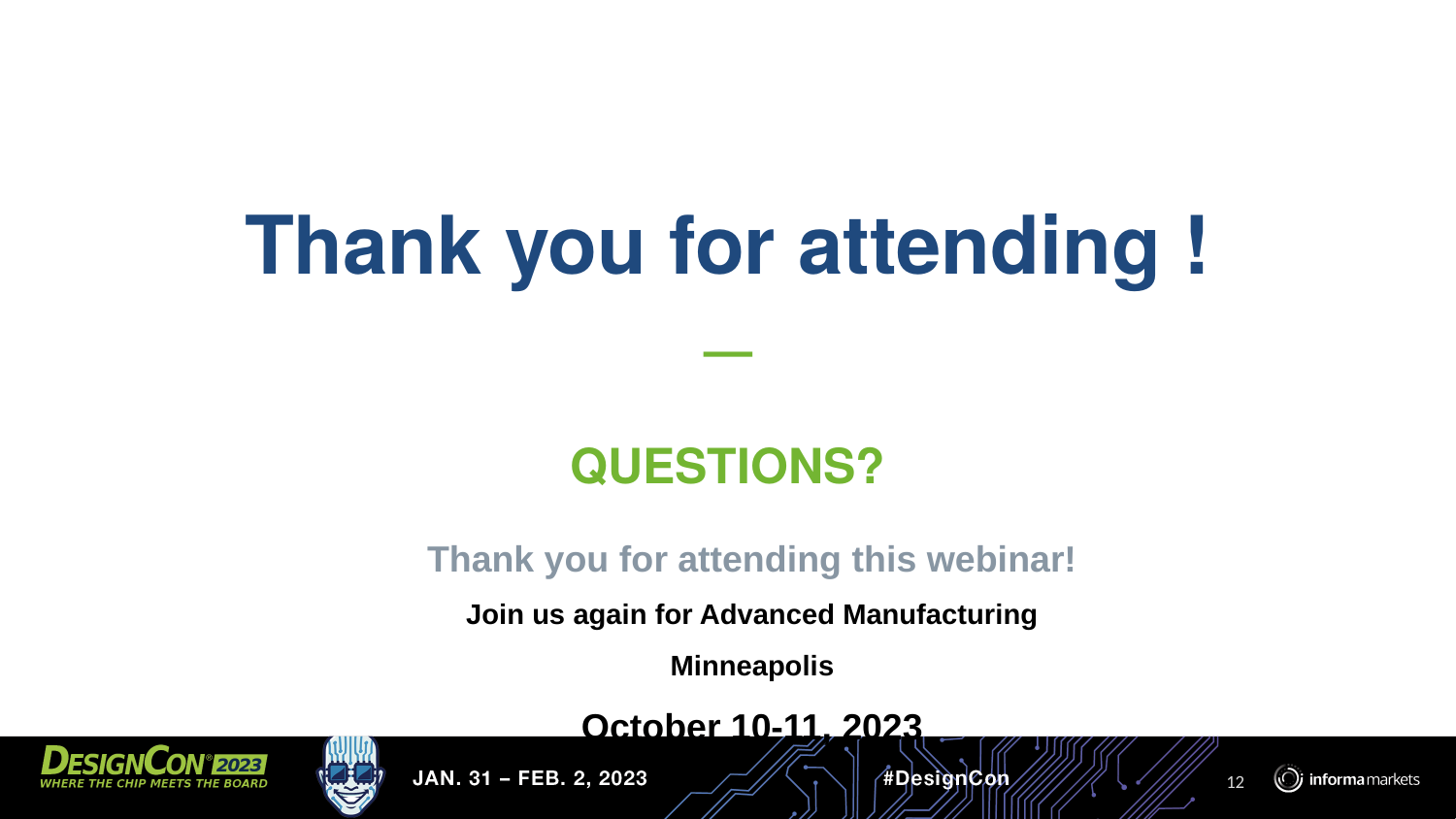

Thank you for attending !

—

QUESTIONS?

Thank you for attending this webinar!
Join us again for Advanced Manufacturing Minneapolis
October 10-11, 2023
12